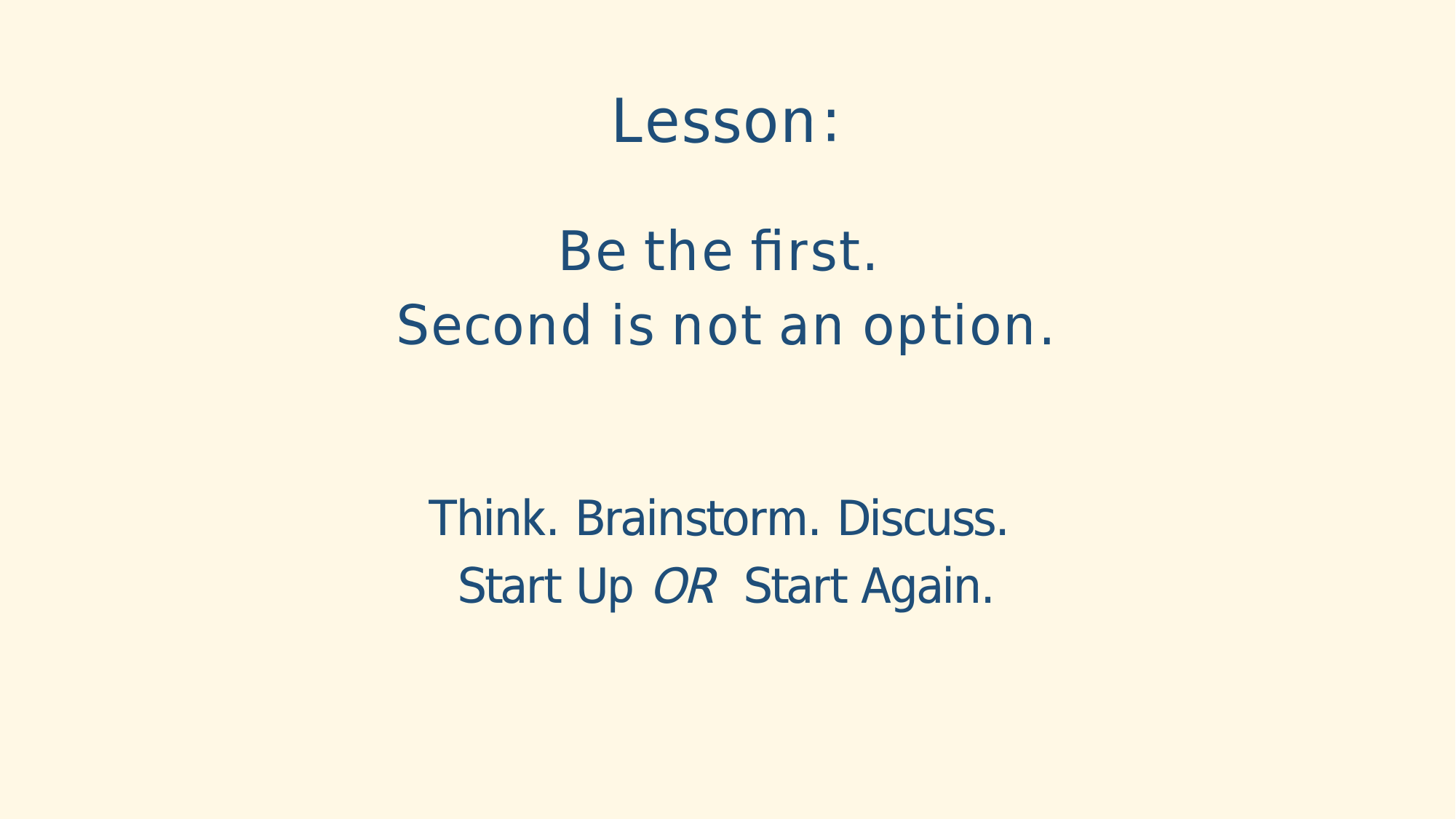

# Lesson:
Be the first.
Second is not an option.

Think. Brainstorm. Discuss.
Start Up OR  Start Again.